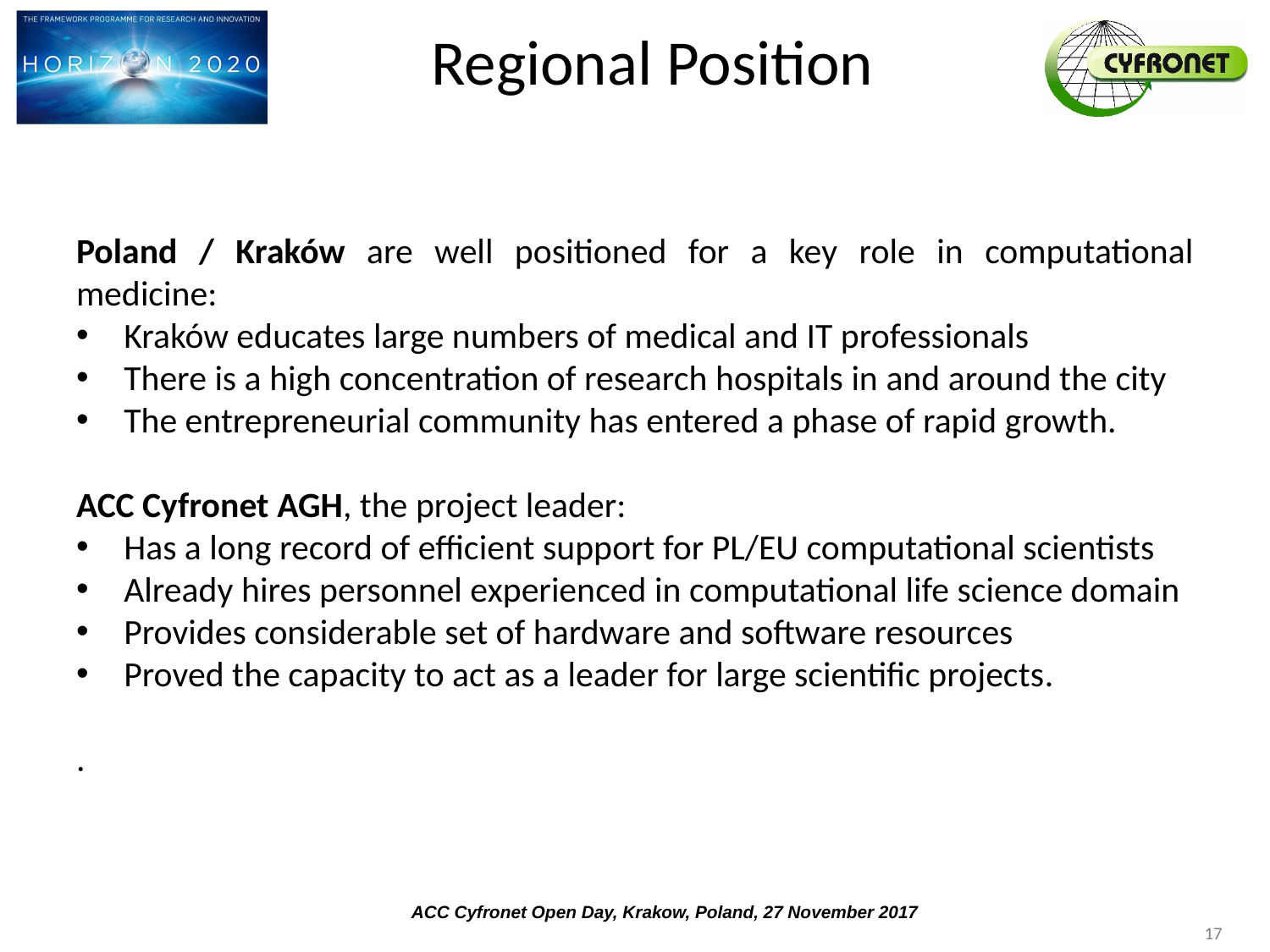

# Regional Position
Poland / Kraków are well positioned for a key role in computational medicine:
Kraków educates large numbers of medical and IT professionals
There is a high concentration of research hospitals in and around the city
The entrepreneurial community has entered a phase of rapid growth.

ACC Cyfronet AGH, the project leader:
Has a long record of efficient support for PL/EU computational scientists
Already hires personnel experienced in computational life science domain
Provides considerable set of hardware and software resources
Proved the capacity to act as a leader for large scientific projects.

.